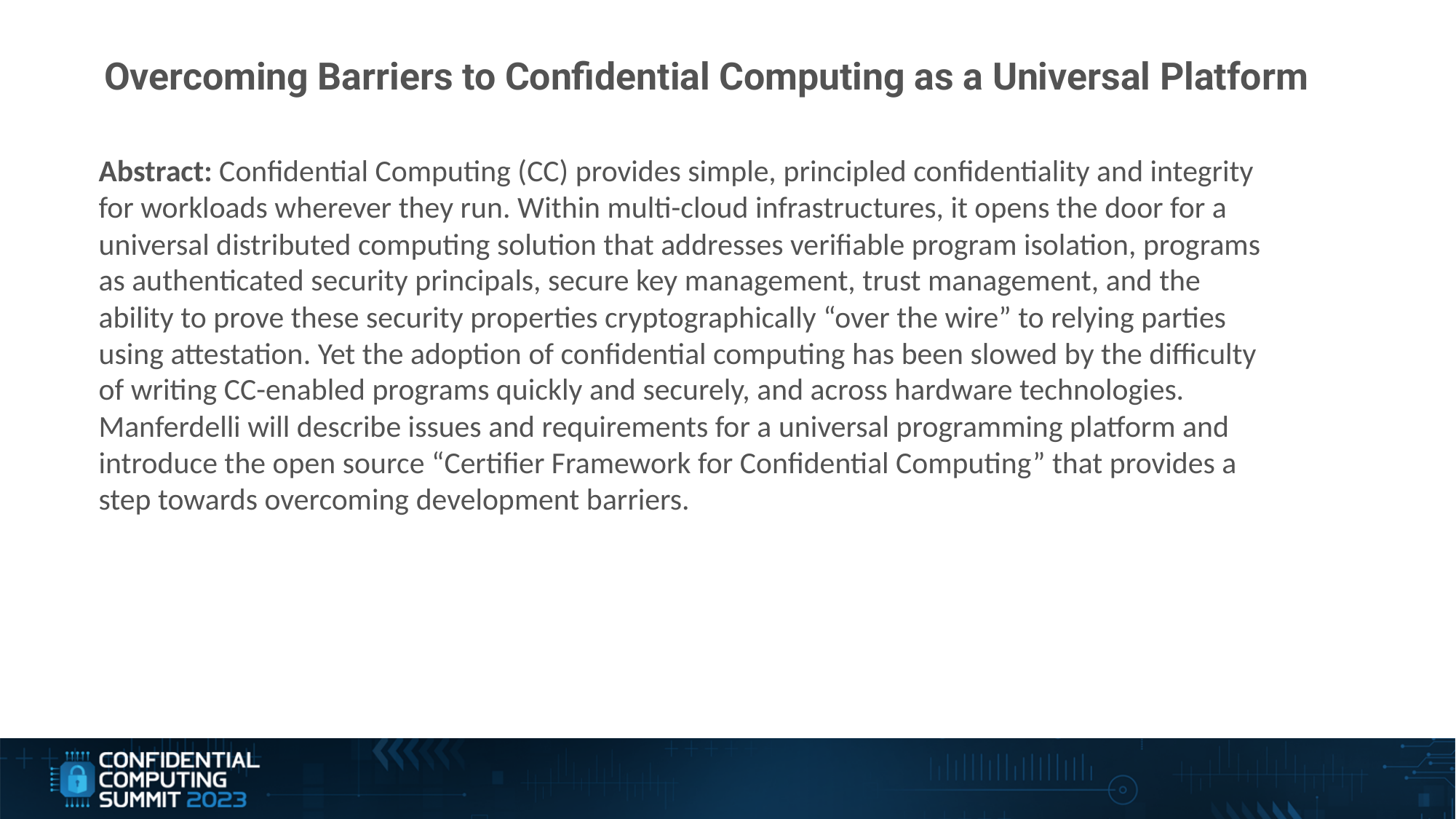

Overcoming Barriers to Confidential Computing as a Universal Platform
Abstract: Confidential Computing (CC) provides simple, principled confidentiality and integrity for workloads wherever they run. Within multi-cloud infrastructures, it opens the door for a universal distributed computing solution that addresses verifiable program isolation, programs as authenticated security principals, secure key management, trust management, and the ability to prove these security properties cryptographically “over the wire” to relying parties using attestation. Yet the adoption of confidential computing has been slowed by the difficulty of writing CC-enabled programs quickly and securely, and across hardware technologies. Manferdelli will describe issues and requirements for a universal programming platform and introduce the open source “Certifier Framework for Confidential Computing” that provides a step towards overcoming development barriers.